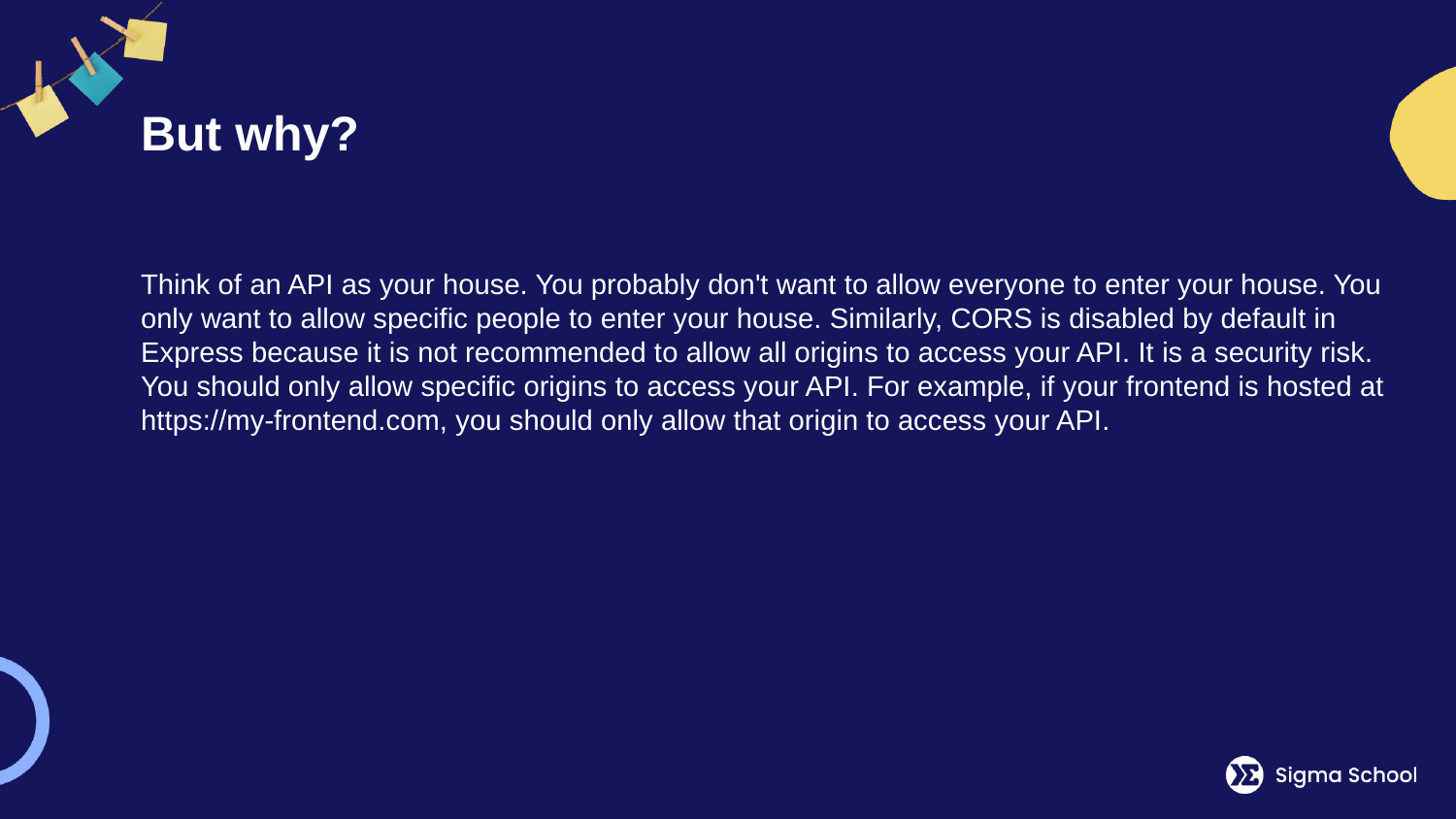

# But why?
Think of an API as your house. You probably don't want to allow everyone to enter your house. You only want to allow specific people to enter your house. Similarly, CORS is disabled by default in Express because it is not recommended to allow all origins to access your API. It is a security risk. You should only allow specific origins to access your API. For example, if your frontend is hosted at https://my-frontend.com, you should only allow that origin to access your API.